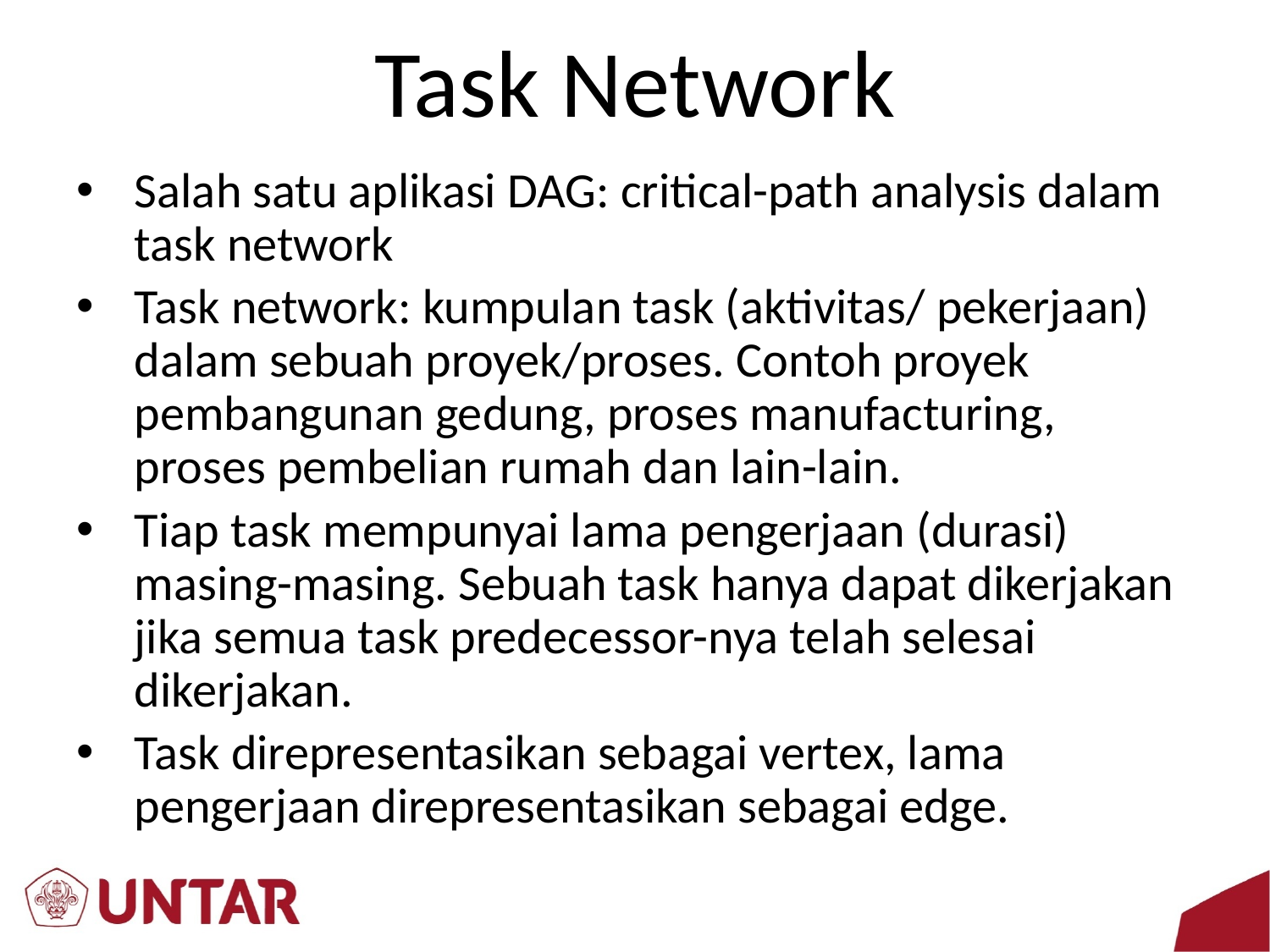

# Task Network
Salah satu aplikasi DAG: critical-path analysis dalam task network
Task network: kumpulan task (aktivitas/ pekerjaan) dalam sebuah proyek/proses. Contoh proyek pembangunan gedung, proses manufacturing,  proses pembelian rumah dan lain-lain.
Tiap task mempunyai lama pengerjaan (durasi) masing-masing. Sebuah task hanya dapat dikerjakan jika semua task predecessor-nya telah selesai dikerjakan.
Task direpresentasikan sebagai vertex, lama pengerjaan direpresentasikan sebagai edge.